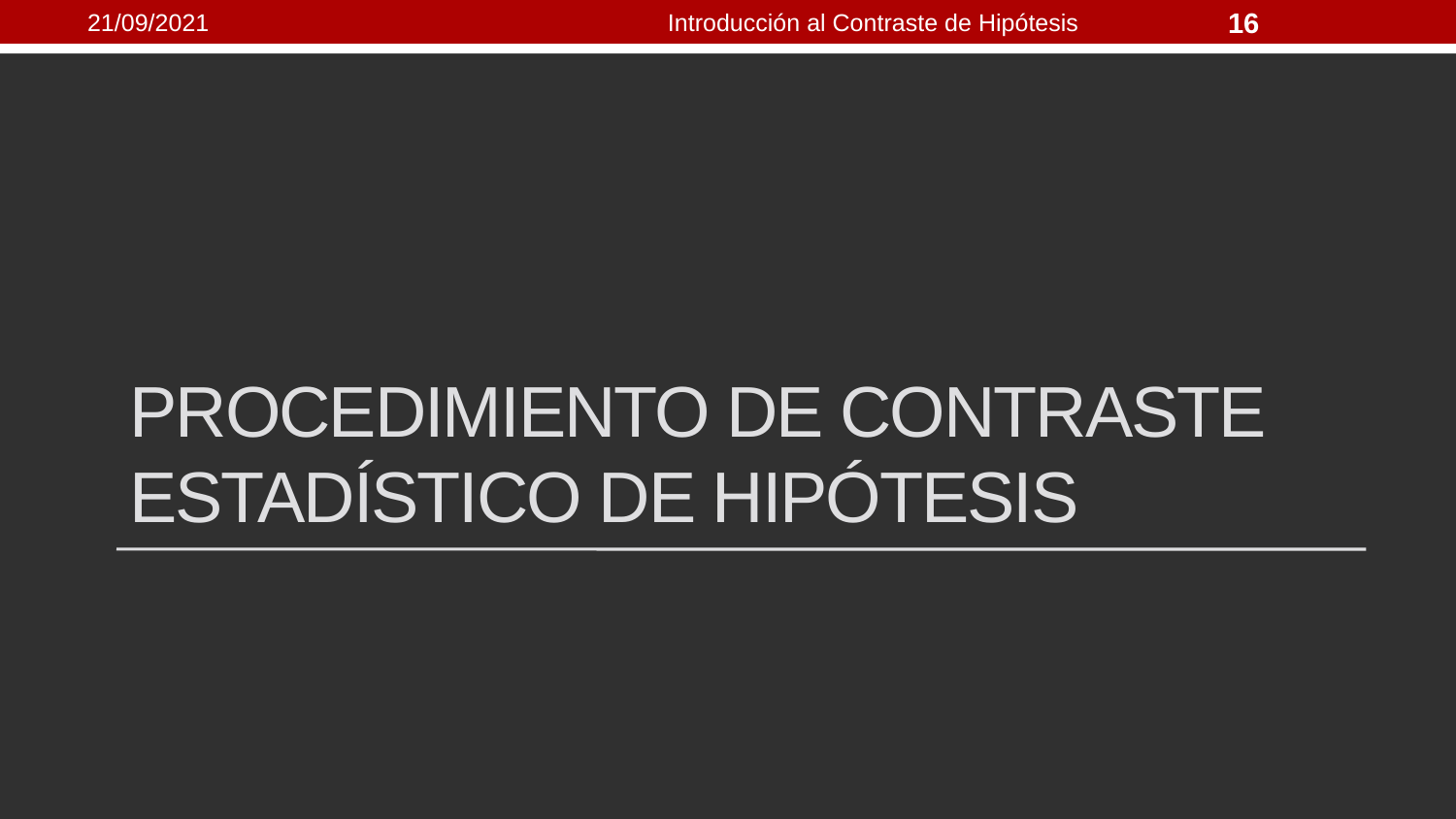

21/09/2021
Introducción al Contraste de Hipótesis
16
# Procedimiento de contraste estadístico de hipótesis